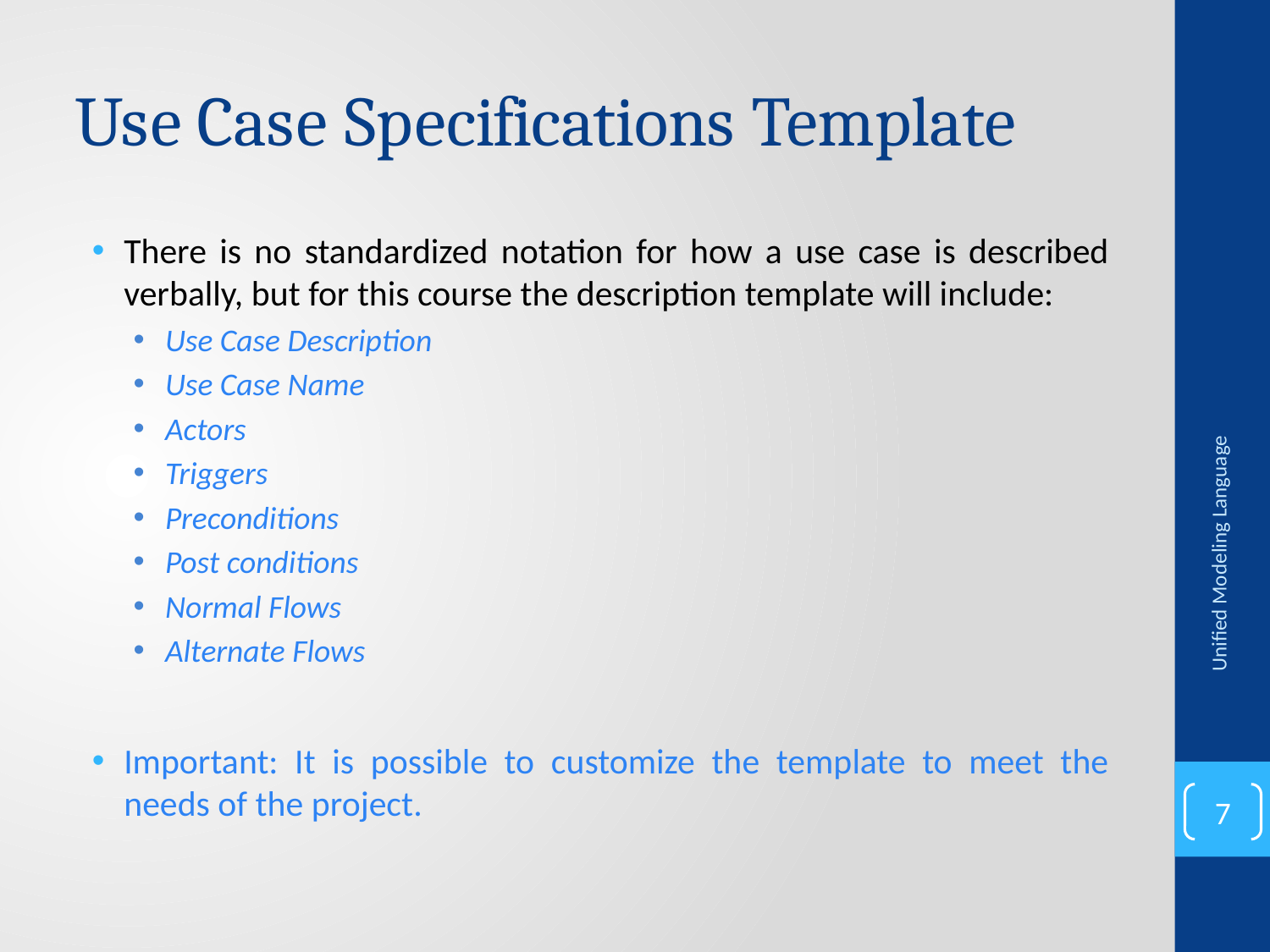

# Use Case Specifications Template
There is no standardized notation for how a use case is described verbally, but for this course the description template will include:
Use Case Description
Use Case Name
Actors
Triggers
Preconditions
Post conditions
Normal Flows
Alternate Flows

Important: It is possible to customize the template to meet the needs of the project.
Unified Modeling Language
7